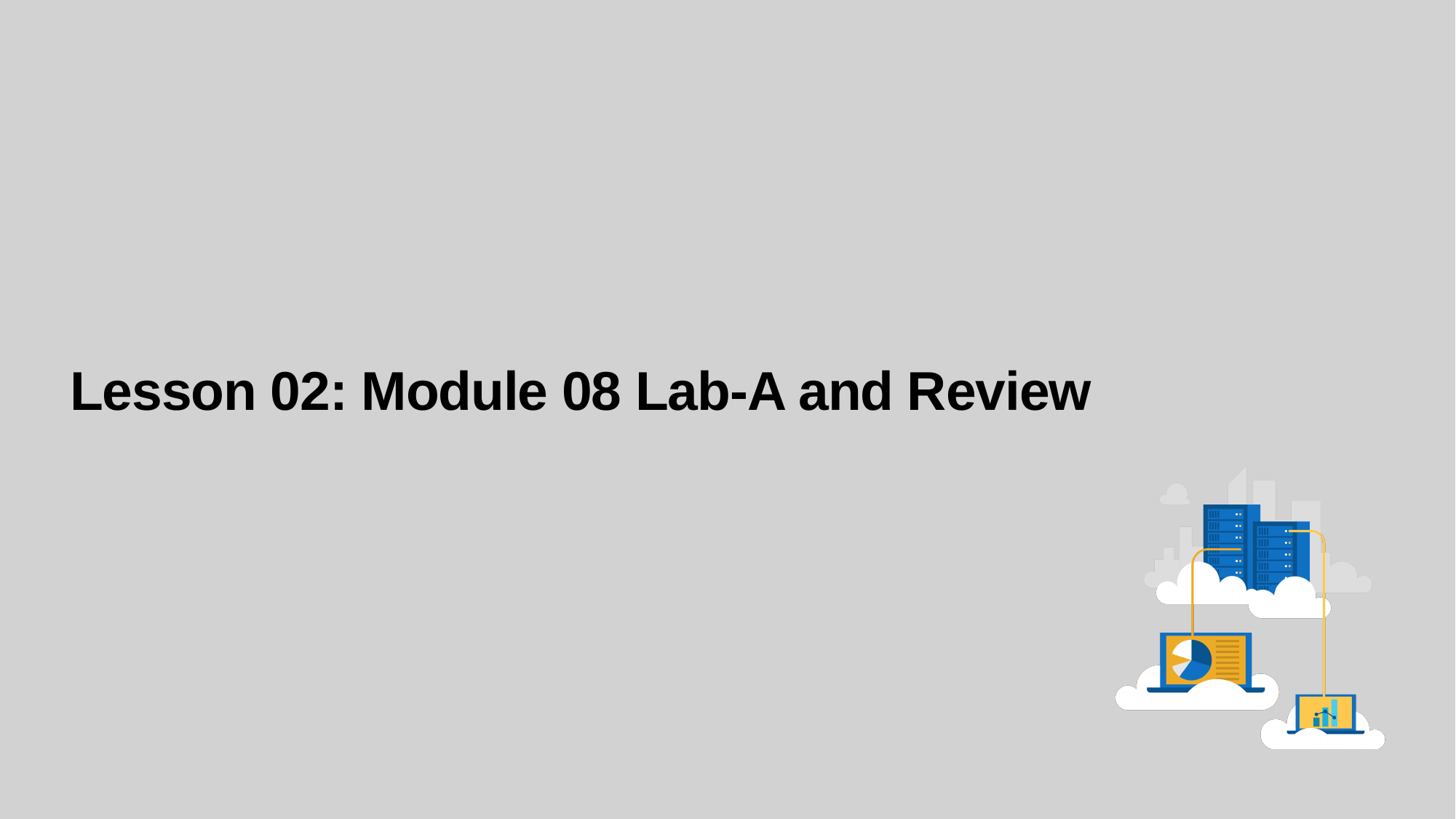

# Lesson 02: Module 08 Lab-A and Review